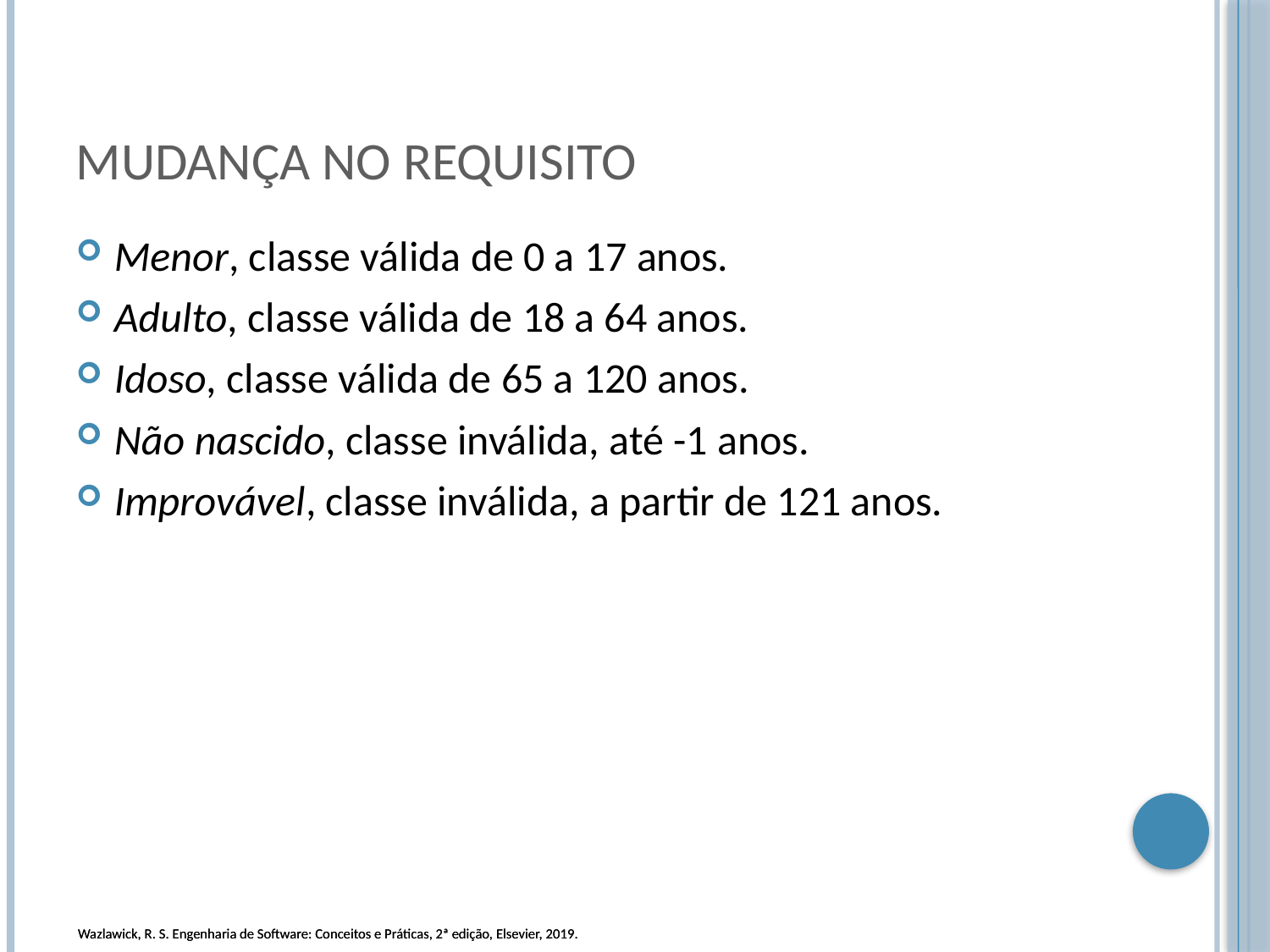

# Mudança no requisito
Menor, classe válida de 0 a 17 anos.
Adulto, classe válida de 18 a 64 anos.
Idoso, classe válida de 65 a 120 anos.
Não nascido, classe inválida, até -1 anos.
Improvável, classe inválida, a partir de 121 anos.